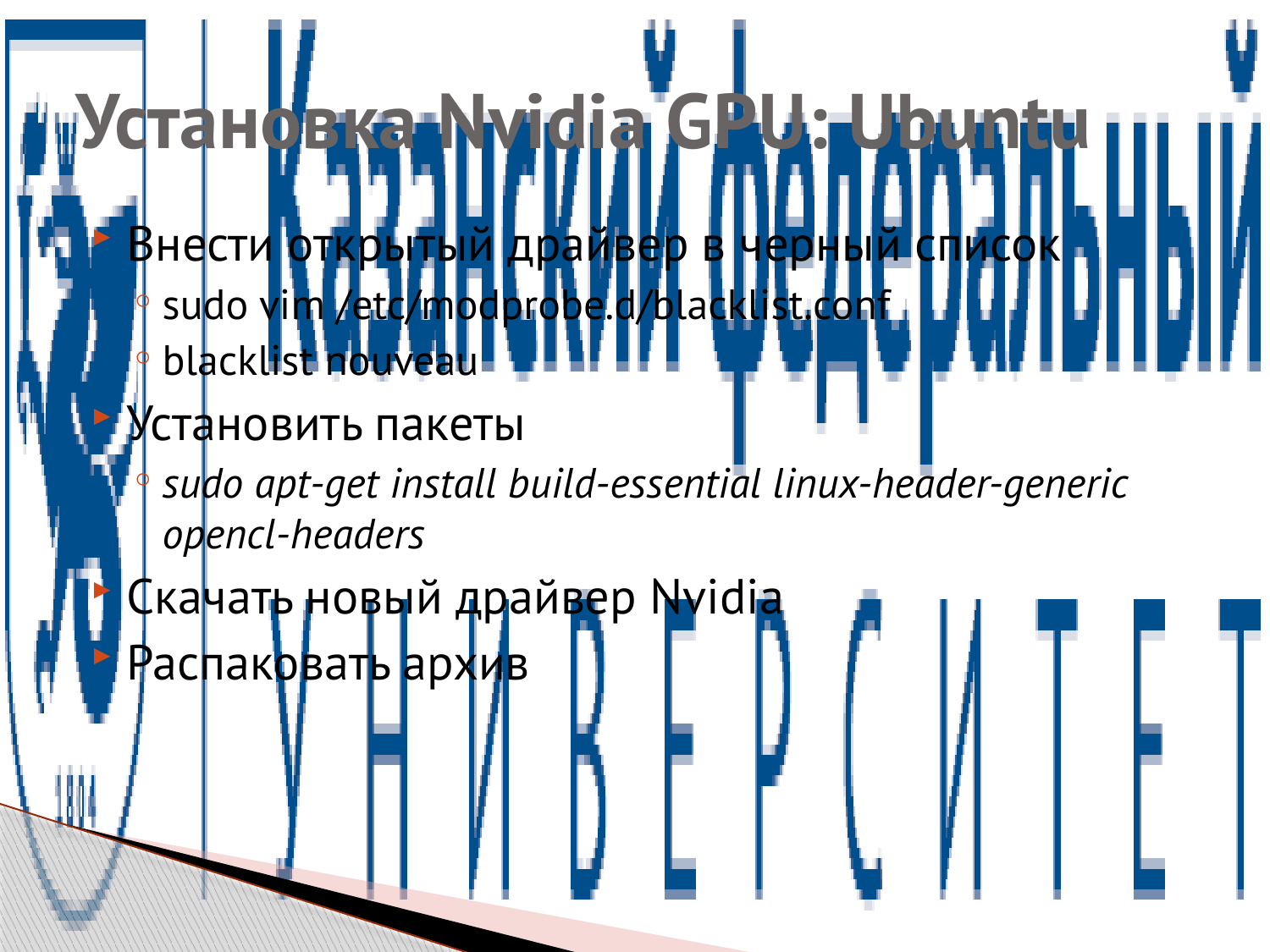

# Установка Nvidia GPU: Ubuntu
Внести открытый драйвер в черный список
sudo vim /etc/modprobe.d/blacklist.conf
blacklist nouveau
Установить пакеты
sudo apt-get install build-essential linux-header-generic opencl-headers
Скачать новый драйвер Nvidia
Распаковать архив